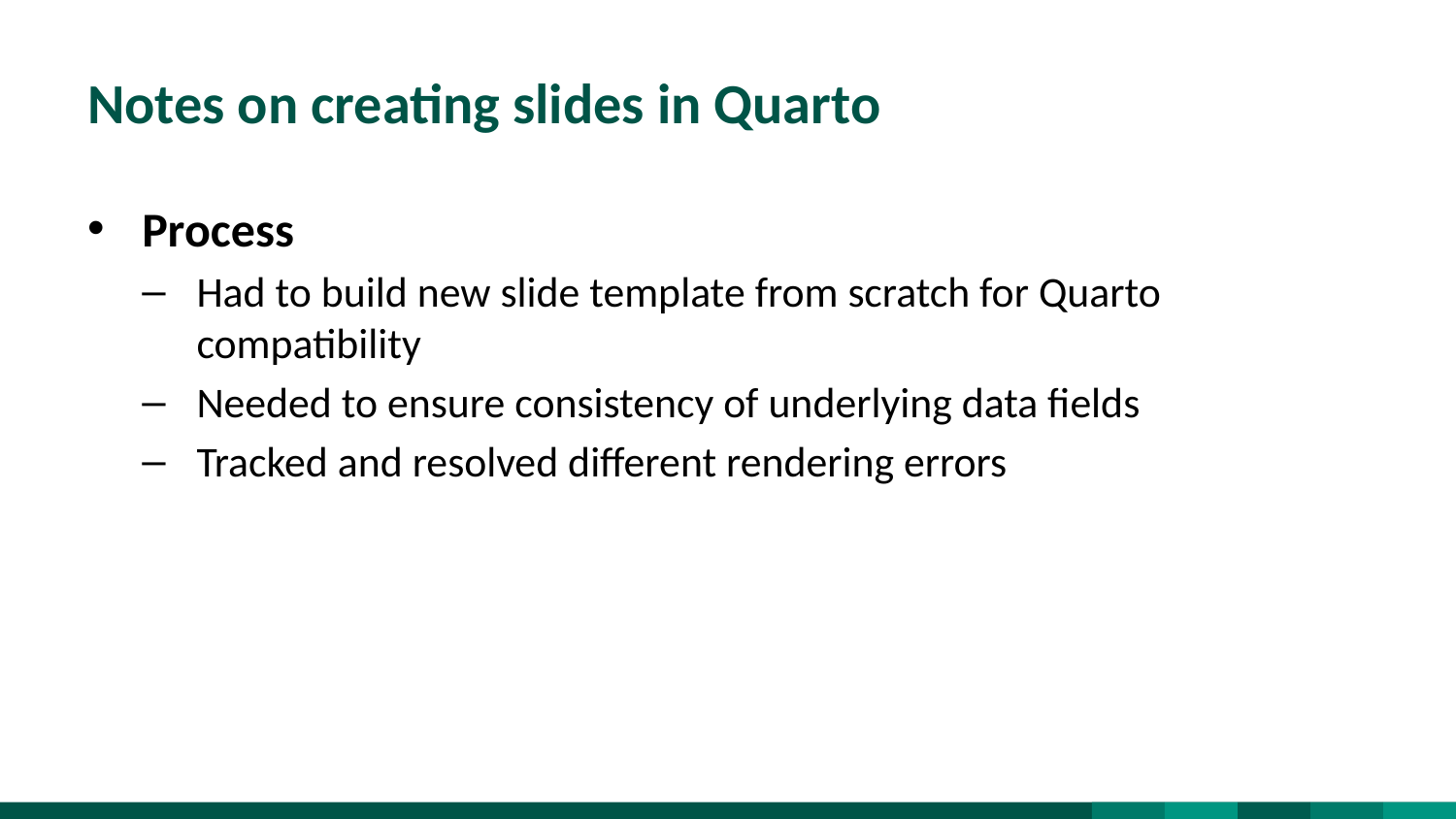

# Notes on creating slides in Quarto
Process
Had to build new slide template from scratch for Quarto compatibility
Needed to ensure consistency of underlying data fields
Tracked and resolved different rendering errors